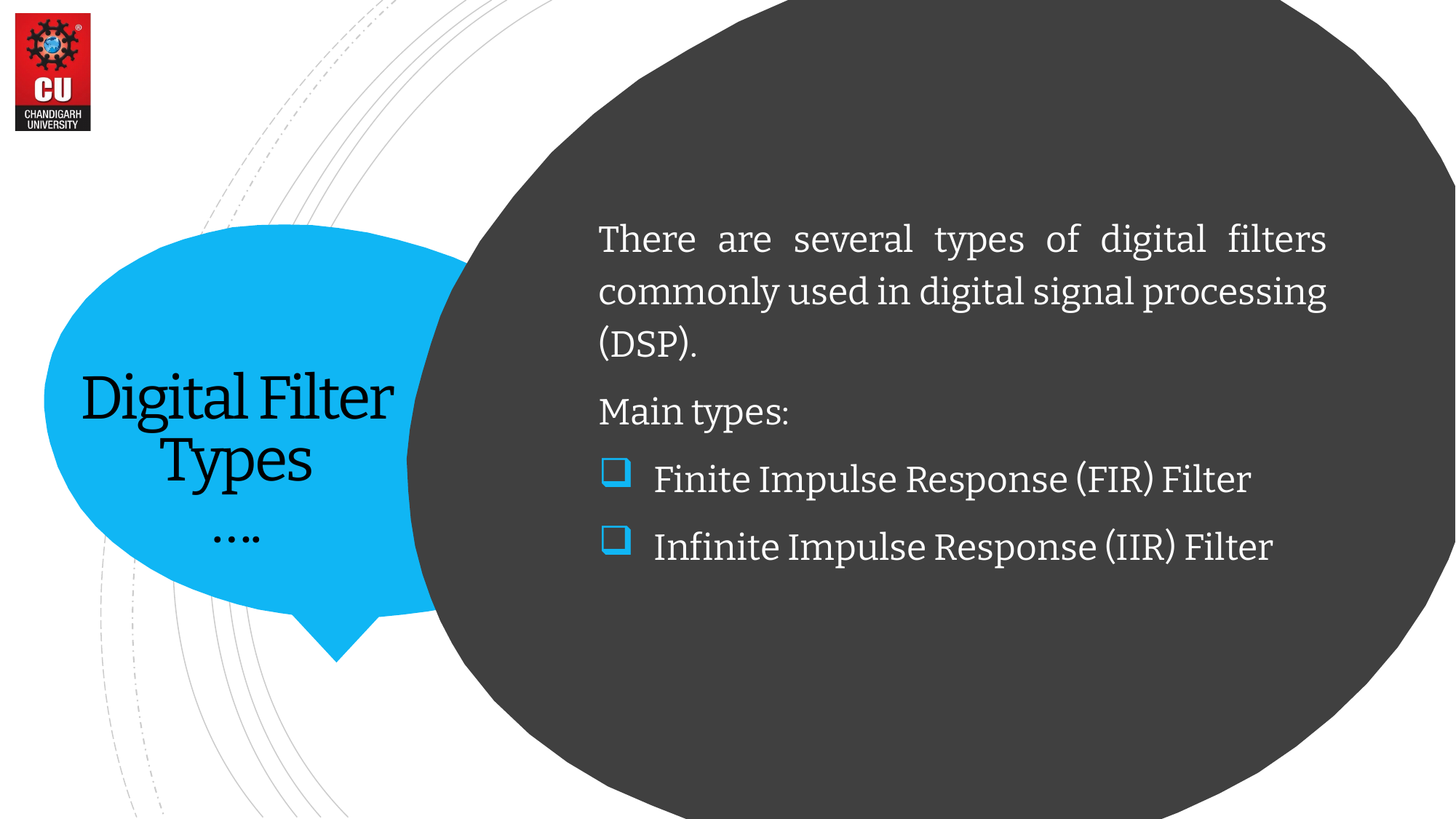

There are several types of digital filters commonly used in digital signal processing (DSP).
Main types:
Finite Impulse Response (FIR) Filter
Infinite Impulse Response (IIR) Filter
# Digital Filter Types ….